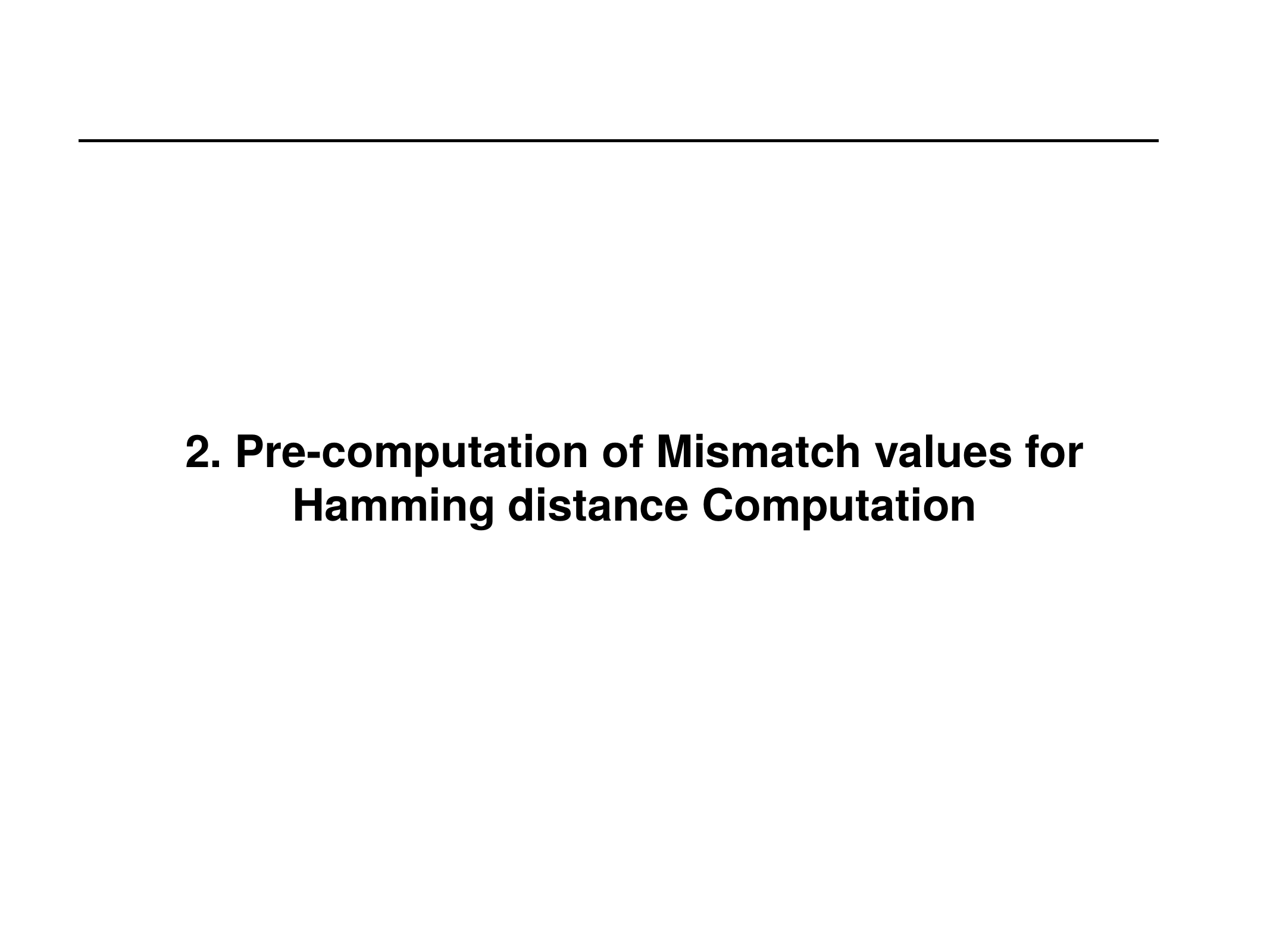

2. Pre-computation of Mismatch values for Hamming distance Computation